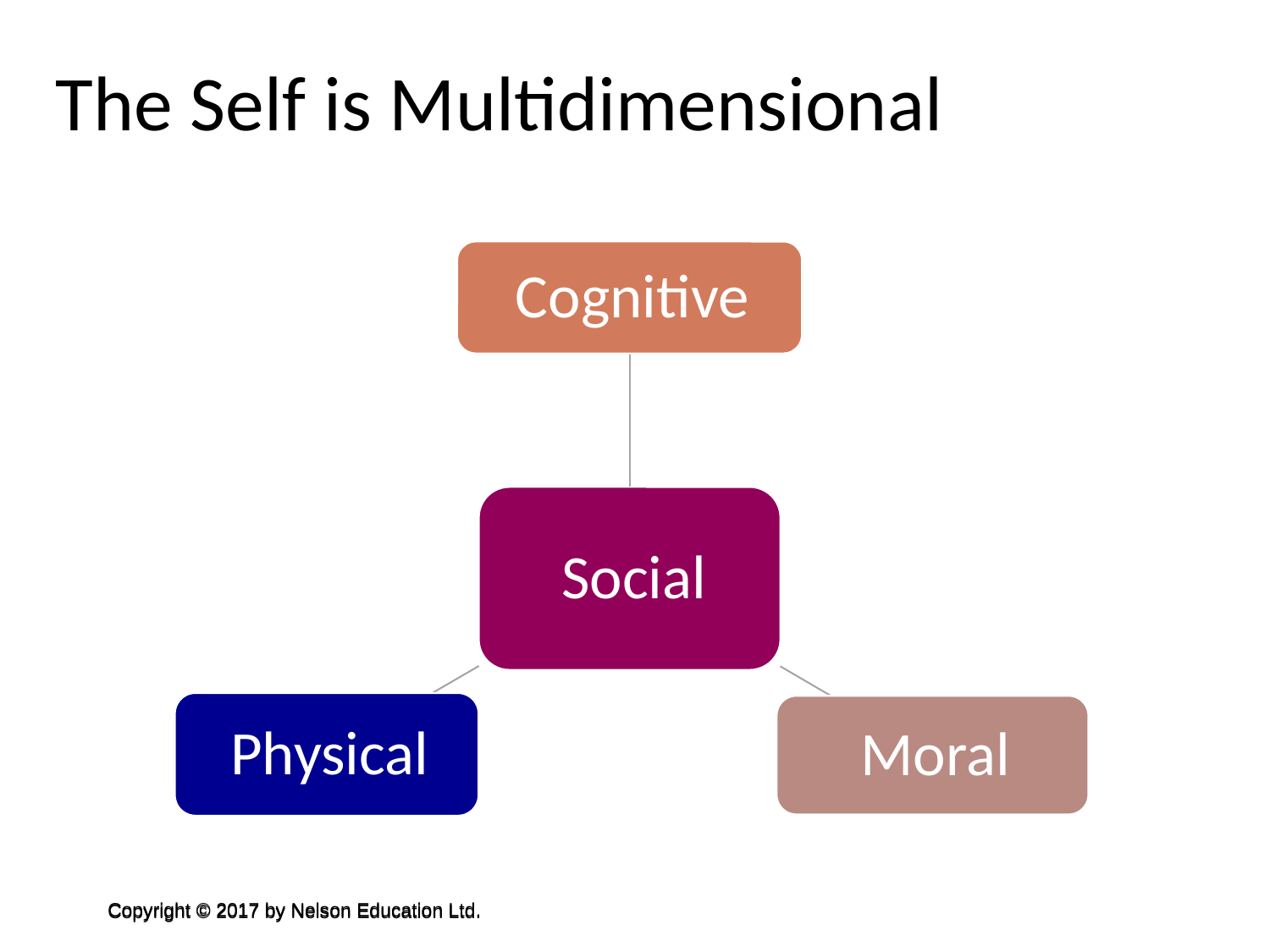

The Self is Multidimensional
Social
Cognitive
Moral
Physical